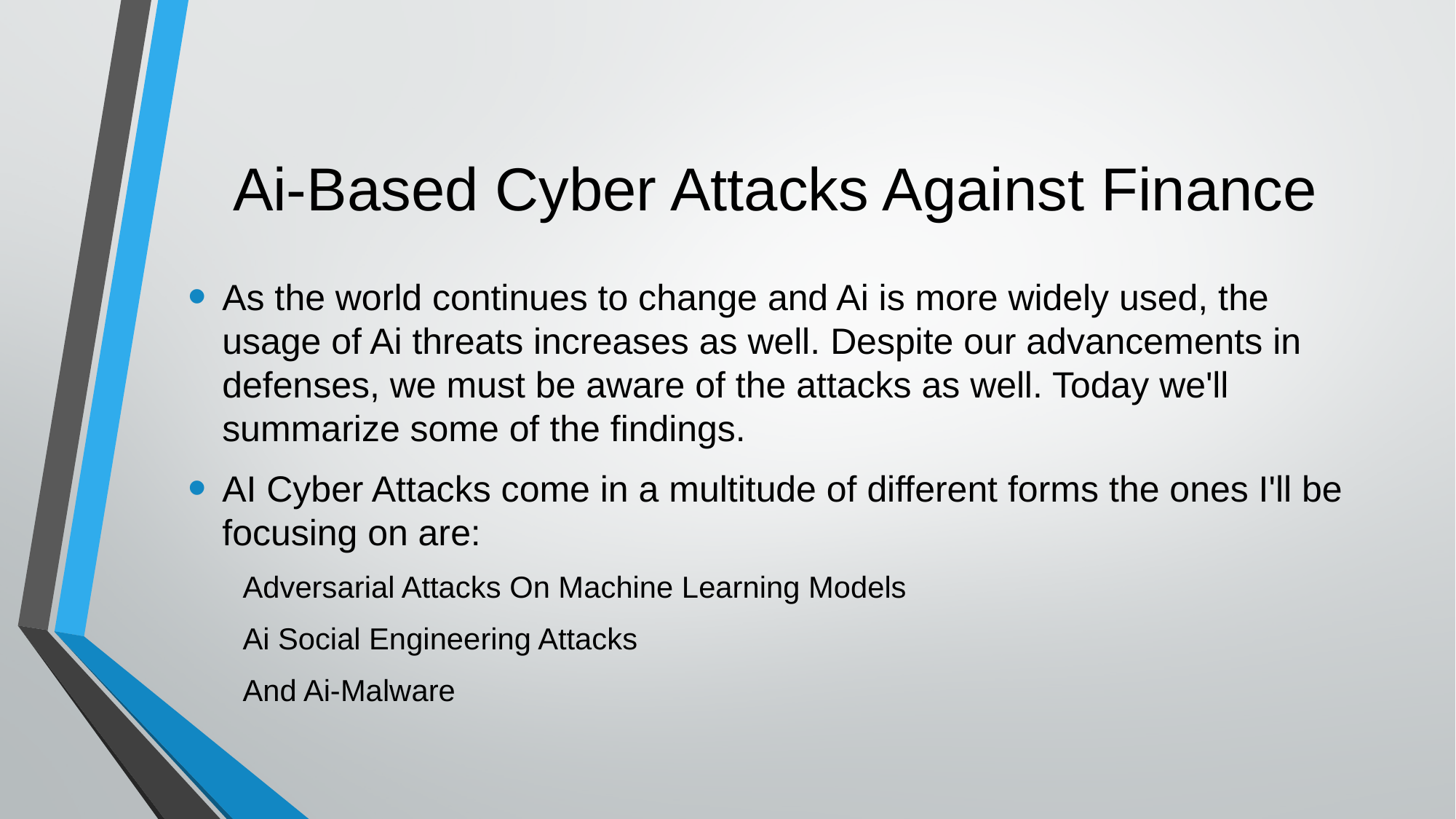

# Ai-Based Cyber Attacks Against Finance
As the world continues to change and Ai is more widely used, the usage of Ai threats increases as well. Despite our advancements in defenses, we must be aware of the attacks as well. Today we'll summarize some of the findings.
AI Cyber Attacks come in a multitude of different forms the ones I'll be focusing on are:
Adversarial Attacks On Machine Learning Models
Ai Social Engineering Attacks
And Ai-Malware